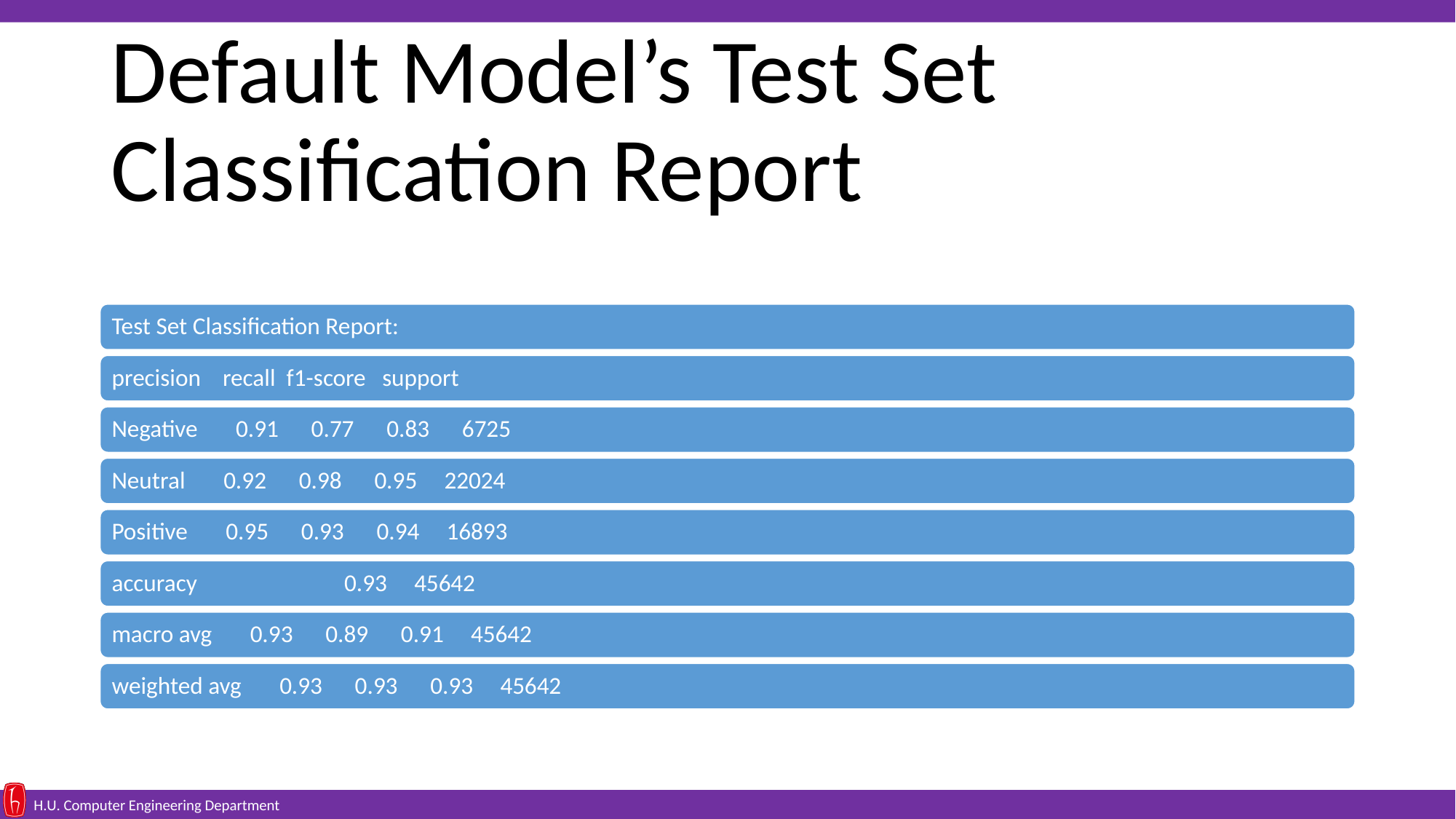

# Default Model’s Test Set Classification Report
Test Set Classification Report:
precision    recall  f1-score   support
Negative       0.91      0.77      0.83      6725
Neutral       0.92      0.98      0.95     22024
Positive       0.95      0.93      0.94     16893
accuracy                           0.93     45642
macro avg       0.93      0.89      0.91     45642
weighted avg       0.93      0.93      0.93     45642